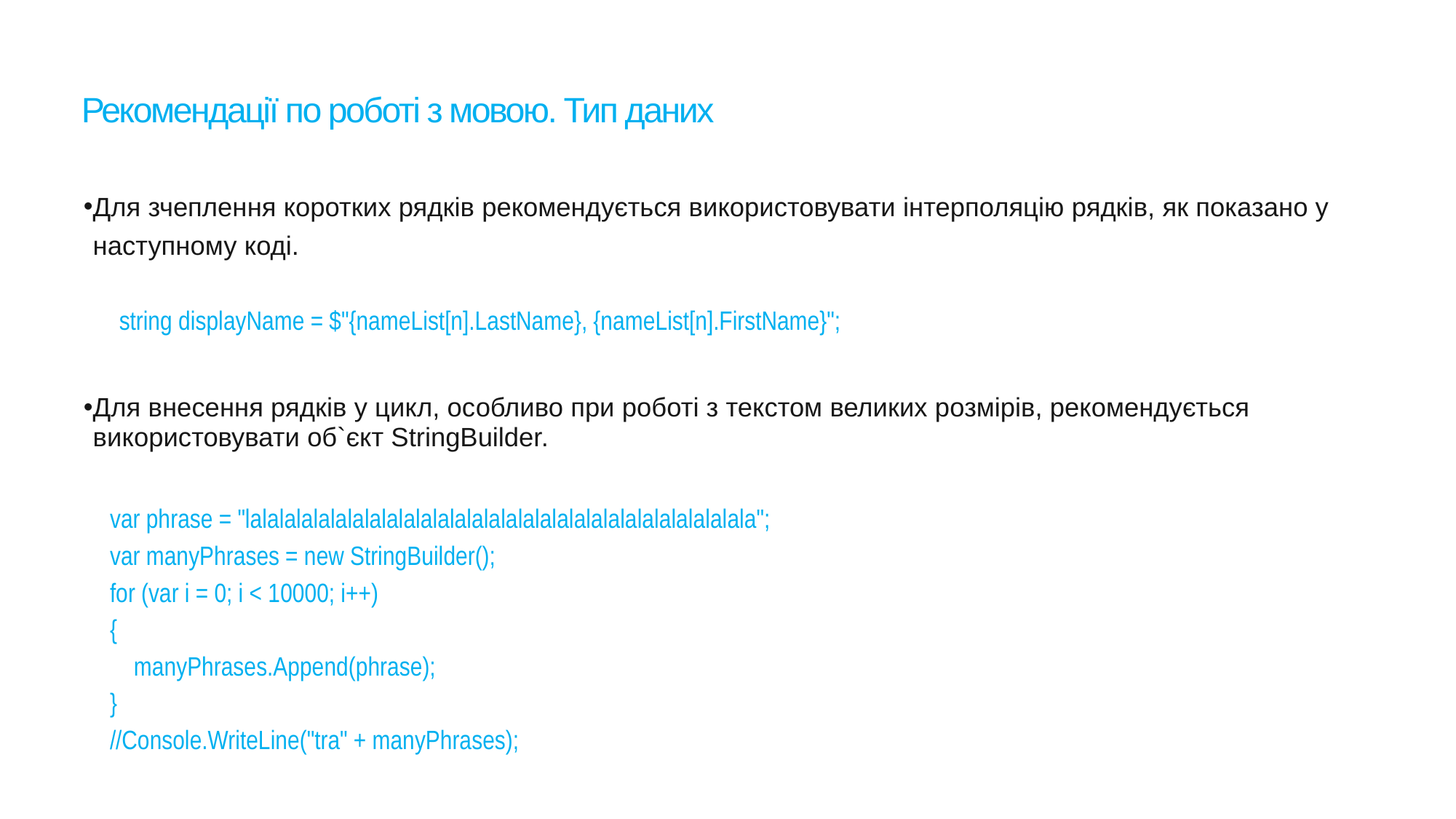

# Рекомендації по роботі з мовою. Тип даних
Для зчеплення коротких рядків рекомендується використовувати інтерполяцію рядків, як показано у наступному коді.

string displayName = $"{nameList[n].LastName}, {nameList[n].FirstName}";

Для внесення рядків у цикл, особливо при роботі з текстом великих розмірів, рекомендується використовувати об`єкт StringBuilder.

var phrase = "lalalalalalalalalalalalalalalalalalalalalalalalalalalalalala";
var manyPhrases = new StringBuilder();
for (var i = 0; i < 10000; i++)
{
    manyPhrases.Append(phrase);
}
//Console.WriteLine("tra" + manyPhrases);